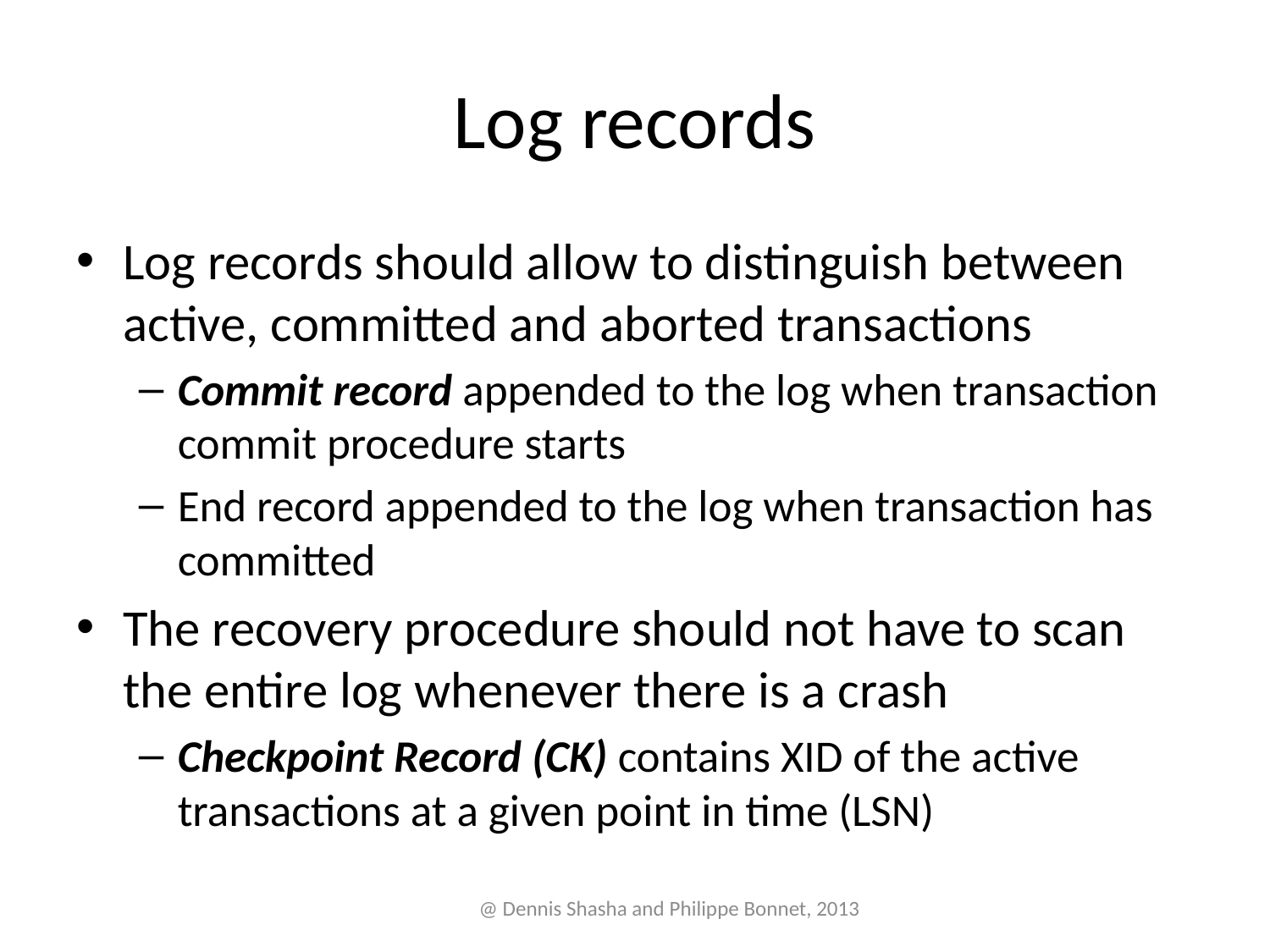

# Log records
Log records should allow to distinguish between active, committed and aborted transactions
Commit record appended to the log when transaction commit procedure starts
End record appended to the log when transaction has committed
The recovery procedure should not have to scan the entire log whenever there is a crash
Checkpoint Record (CK) contains XID of the active transactions at a given point in time (LSN)
@ Dennis Shasha and Philippe Bonnet, 2013